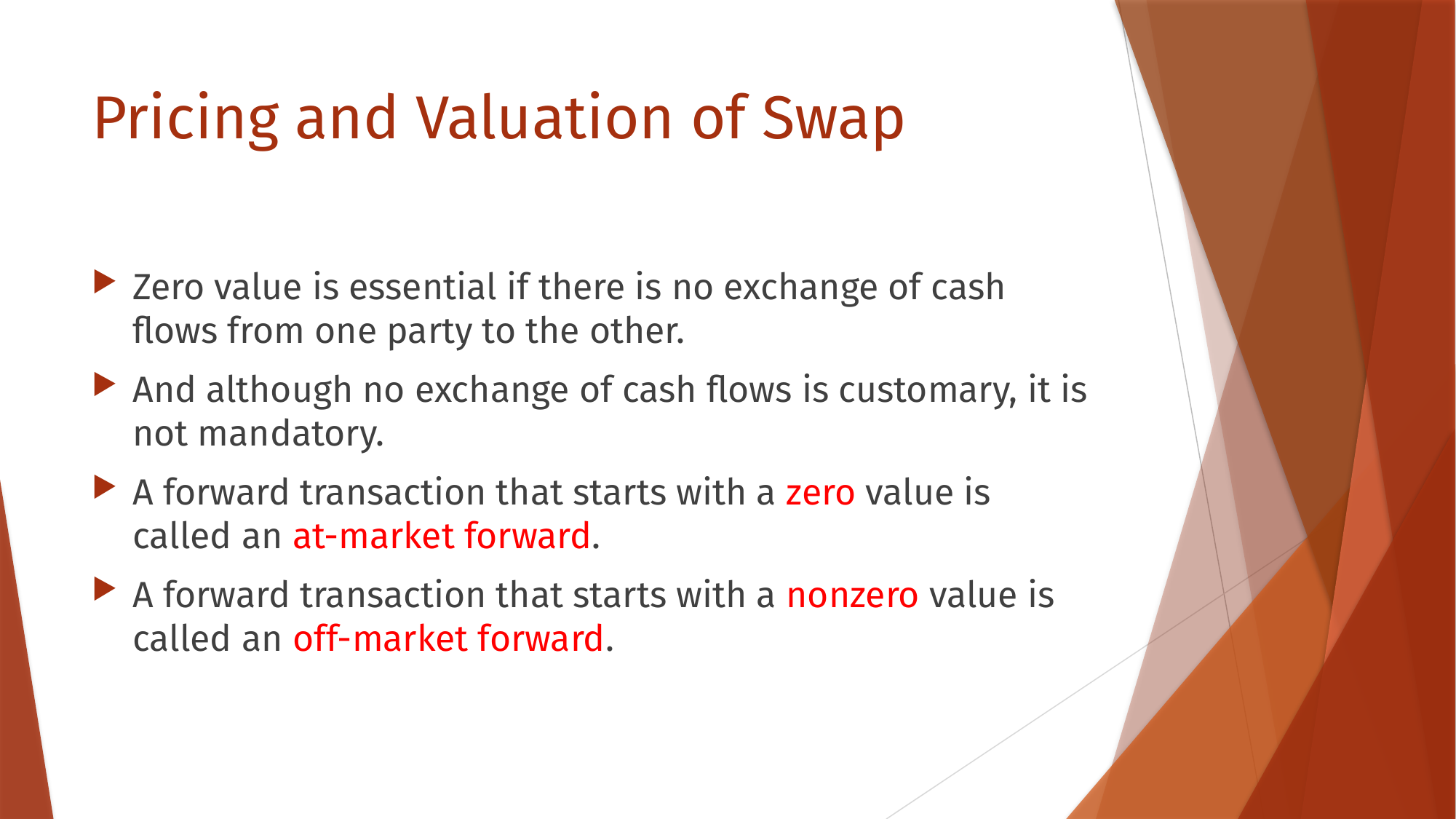

# Pricing and Valuation of Swap
Zero value is essential if there is no exchange of cash flows from one party to the other.
And although no exchange of cash flows is customary, it is not mandatory.
A forward transaction that starts with a zero value is called an at-market forward.
A forward transaction that starts with a nonzero value is called an off-market forward.